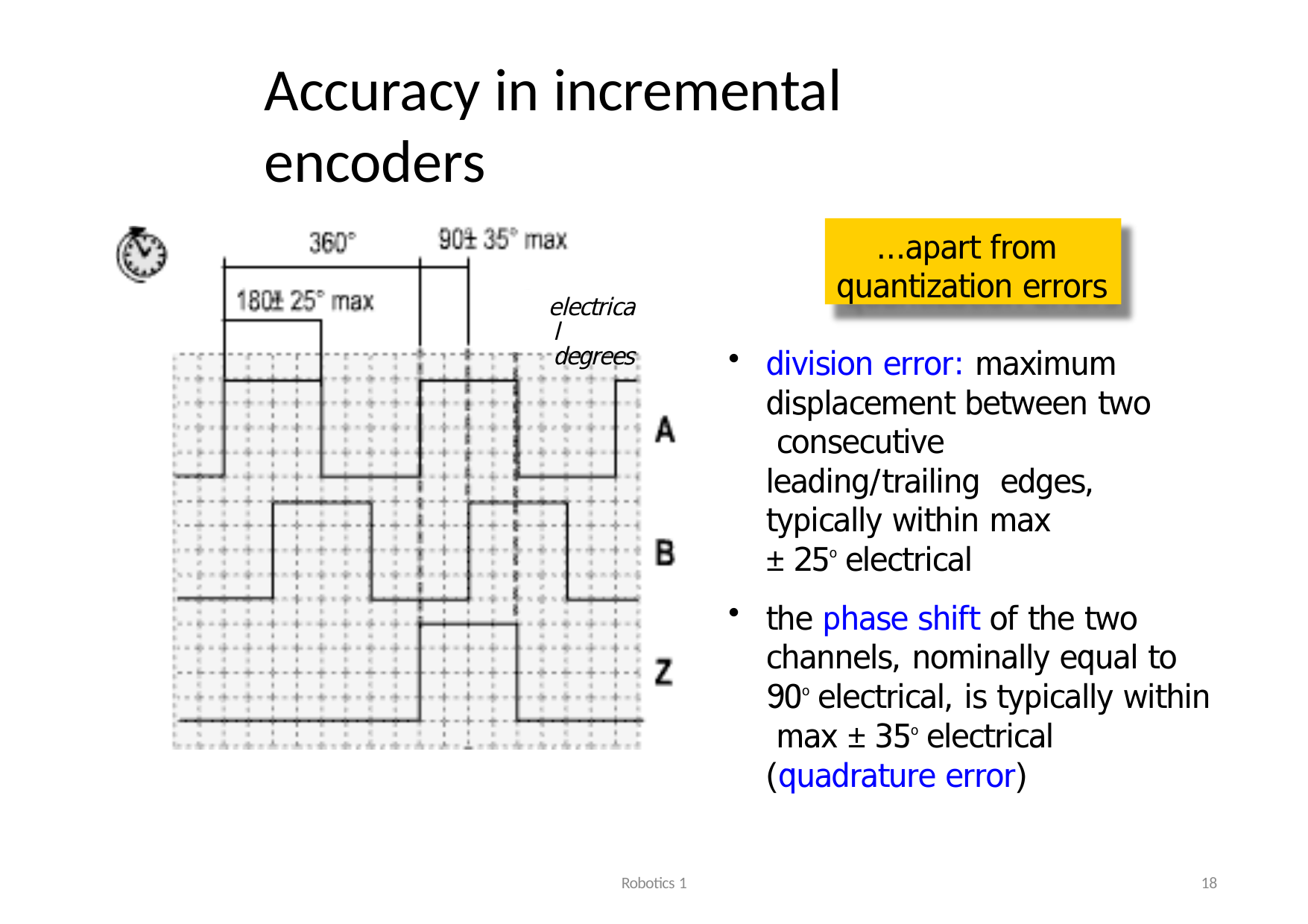

# Accuracy in incremental encoders

...apart from  quantization errors

electrical  degrees
division error: maximum  displacement between two  consecutive leading/trailing  edges, typically within max
± 25o  electrical
the phase shift of the two  channels, nominally equal to  90o  electrical, is typically within  max ± 35o  electrical  (quadrature error)
Robotics 1
18